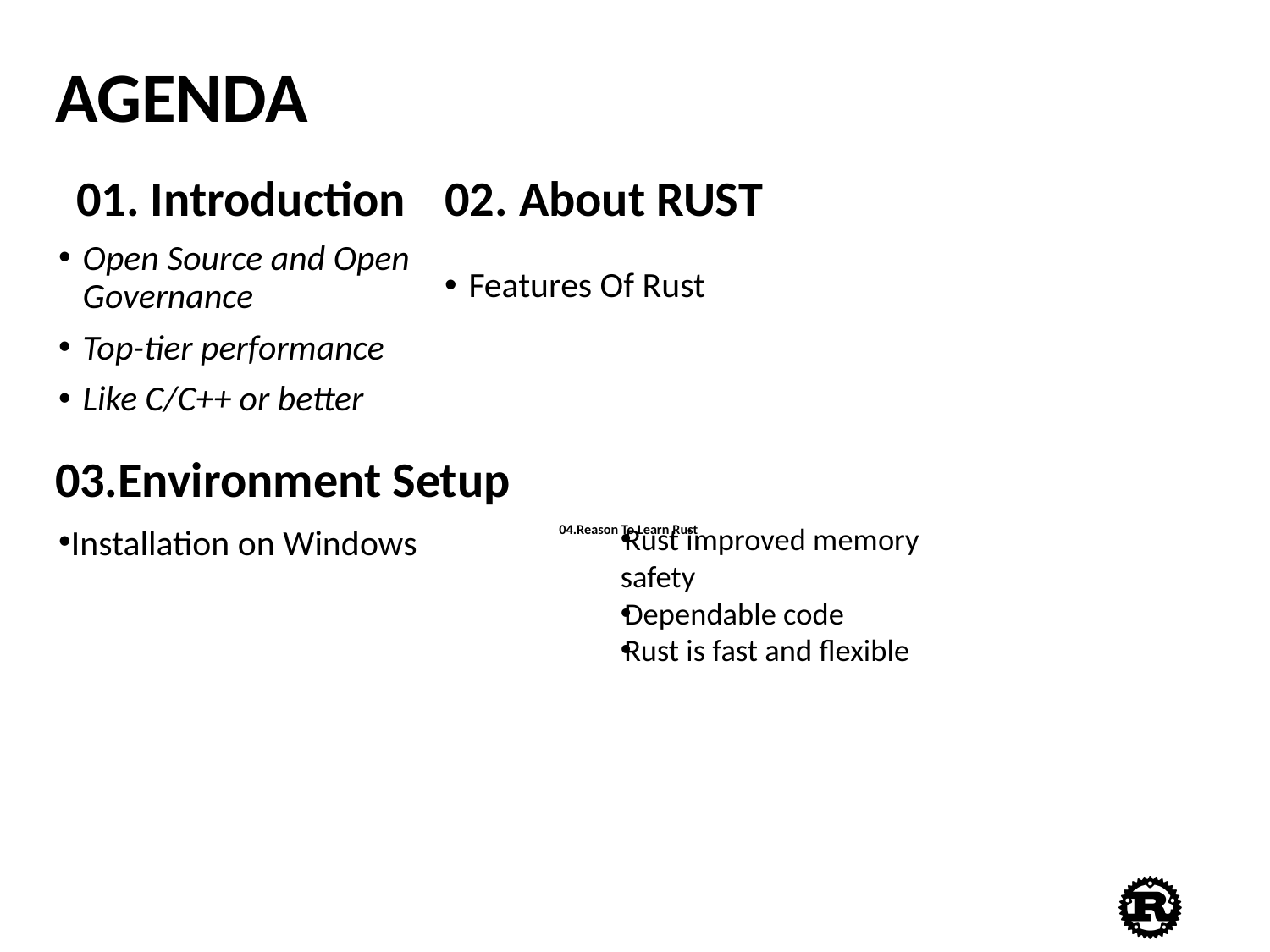

# AGENDA
01. Introduction
02. About RUST
Open Source and Open Governance
Top-tier performance
Like C/C++ or better
Features Of Rust
03.Environment Setup

Installation on Windows

04.Reason To Learn Rust

Rust improved memory safety
Dependable code
Rust is fast and flexible